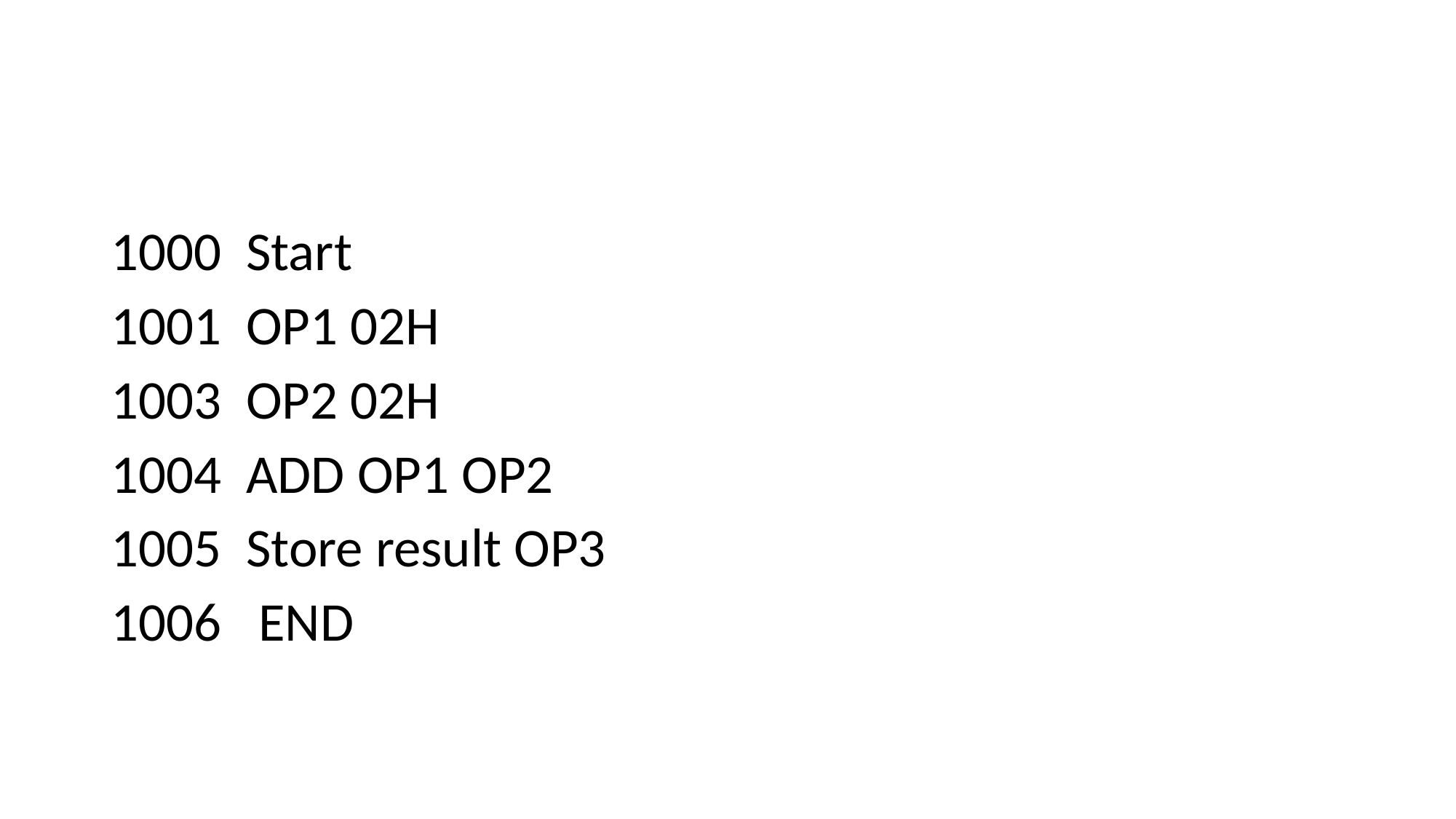

1000  Start
1001  OP1 02H
1003  OP2 02H
1004  ADD OP1 OP2
1005  Store result OP3
1006   END